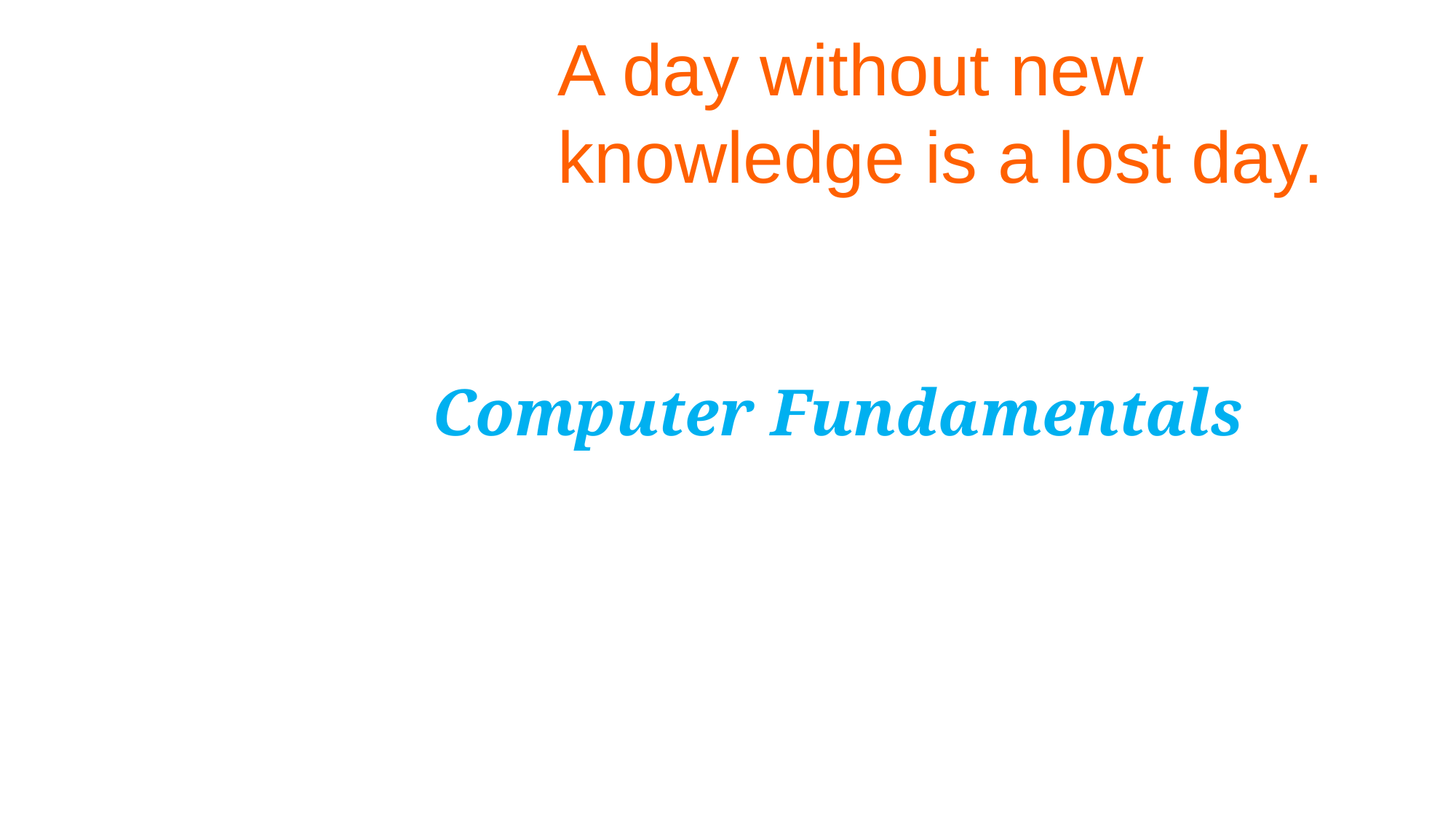

A day without new knowledge is a lost day.
Before we start DBT module.
# Computer Fundamentals